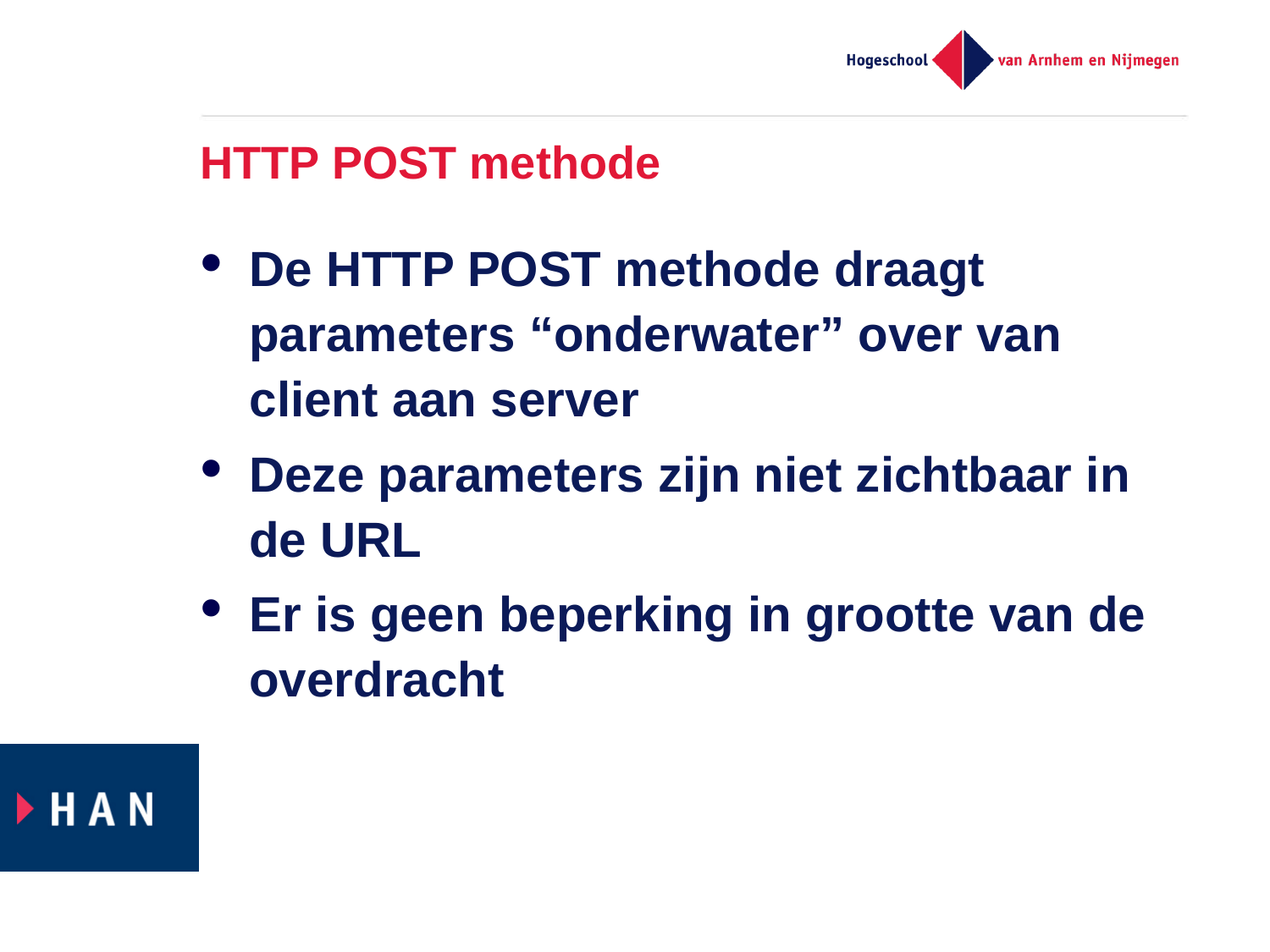

# HTTP POST methode
De HTTP POST methode draagt parameters “onderwater” over van client aan server
Deze parameters zijn niet zichtbaar in de URL
Er is geen beperking in grootte van de overdracht